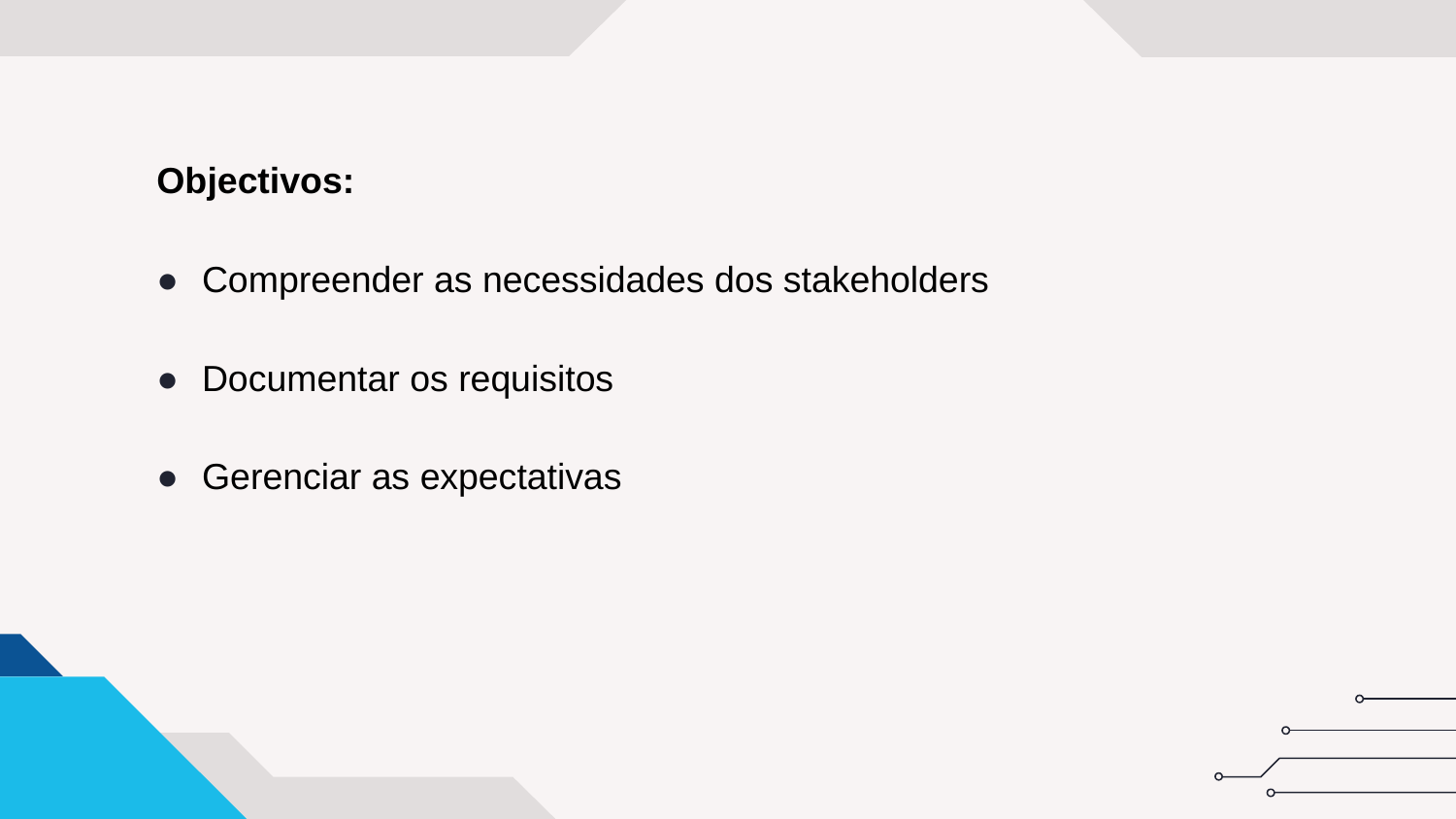

Objectivos:
Compreender as necessidades dos stakeholders
Documentar os requisitos
Gerenciar as expectativas
23